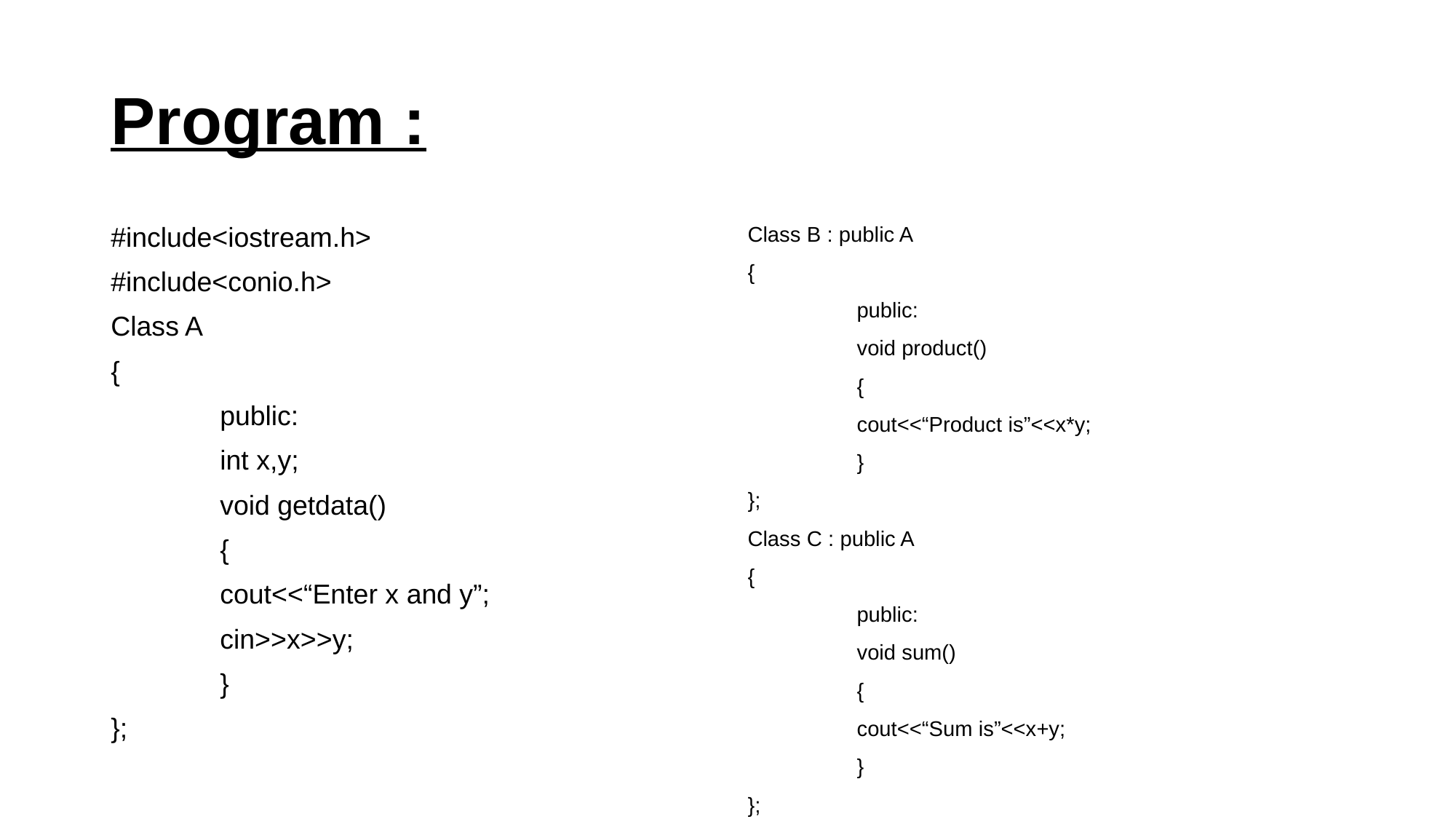

# Program :
#include<iostream.h>
#include<conio.h>
Class A
{
	public:
	int x,y;
	void getdata()
	{
	cout<<“Enter x and y”;
	cin>>x>>y;
	}
};
Class B : public A
{
	public:
	void product()
	{
	cout<<“Product is”<<x*y;
	}
};
Class C : public A
{
	public:
	void sum()
	{
	cout<<“Sum is”<<x+y;
	}
};